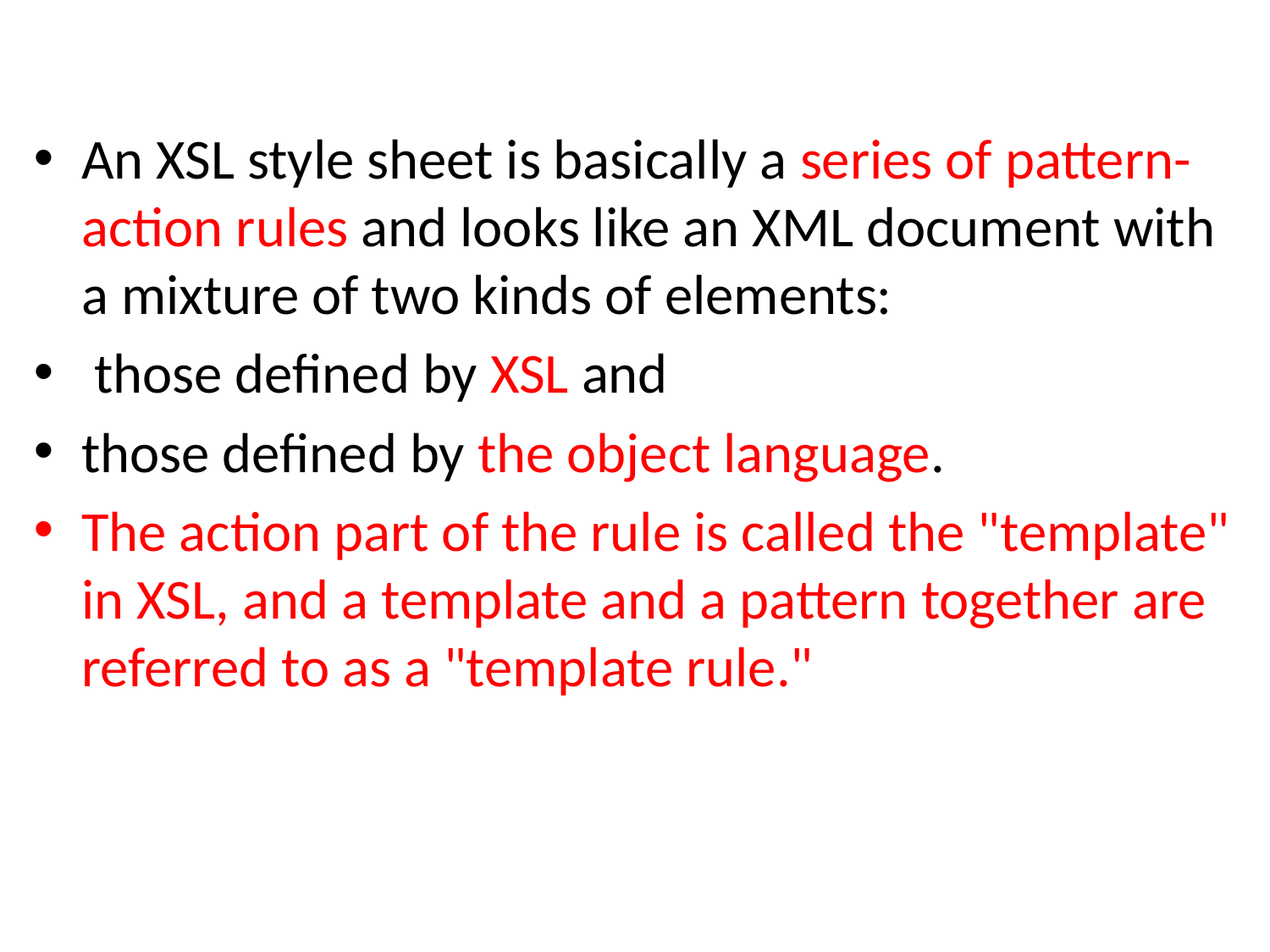

An XSL style sheet is basically a series of pattern-action rules and looks like an XML document with a mixture of two kinds of elements:
 those defined by XSL and
those defined by the object language.
The action part of the rule is called the "template" in XSL, and a template and a pattern together are referred to as a "template rule."